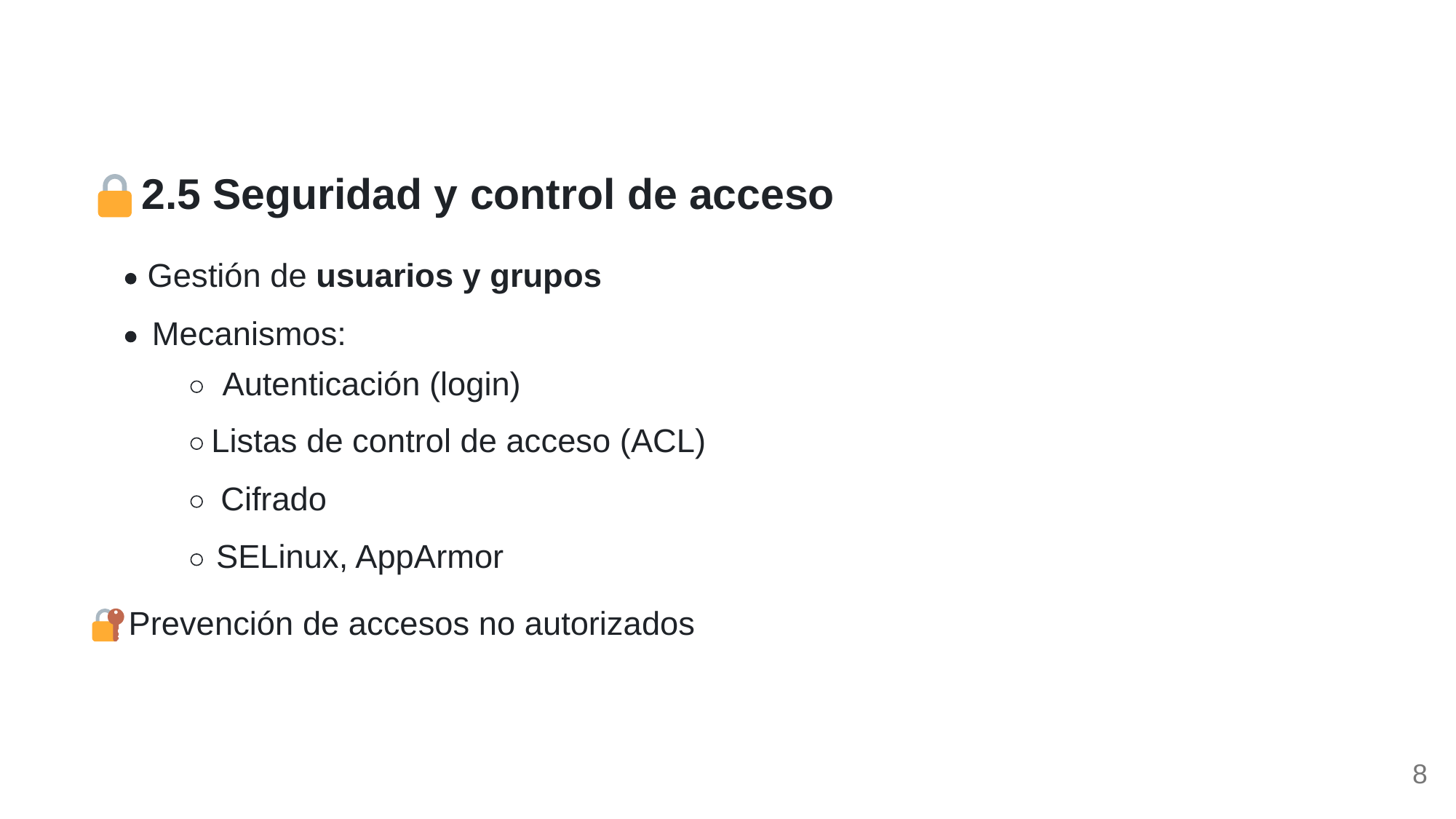

2.5 Seguridad y control de acceso

Gestión de usuarios y grupos

Mecanismos:

Autenticación (login)

Listas de control de acceso (ACL)

Cifrado

SELinux, AppArmor

 Prevención de accesos no autorizados

8